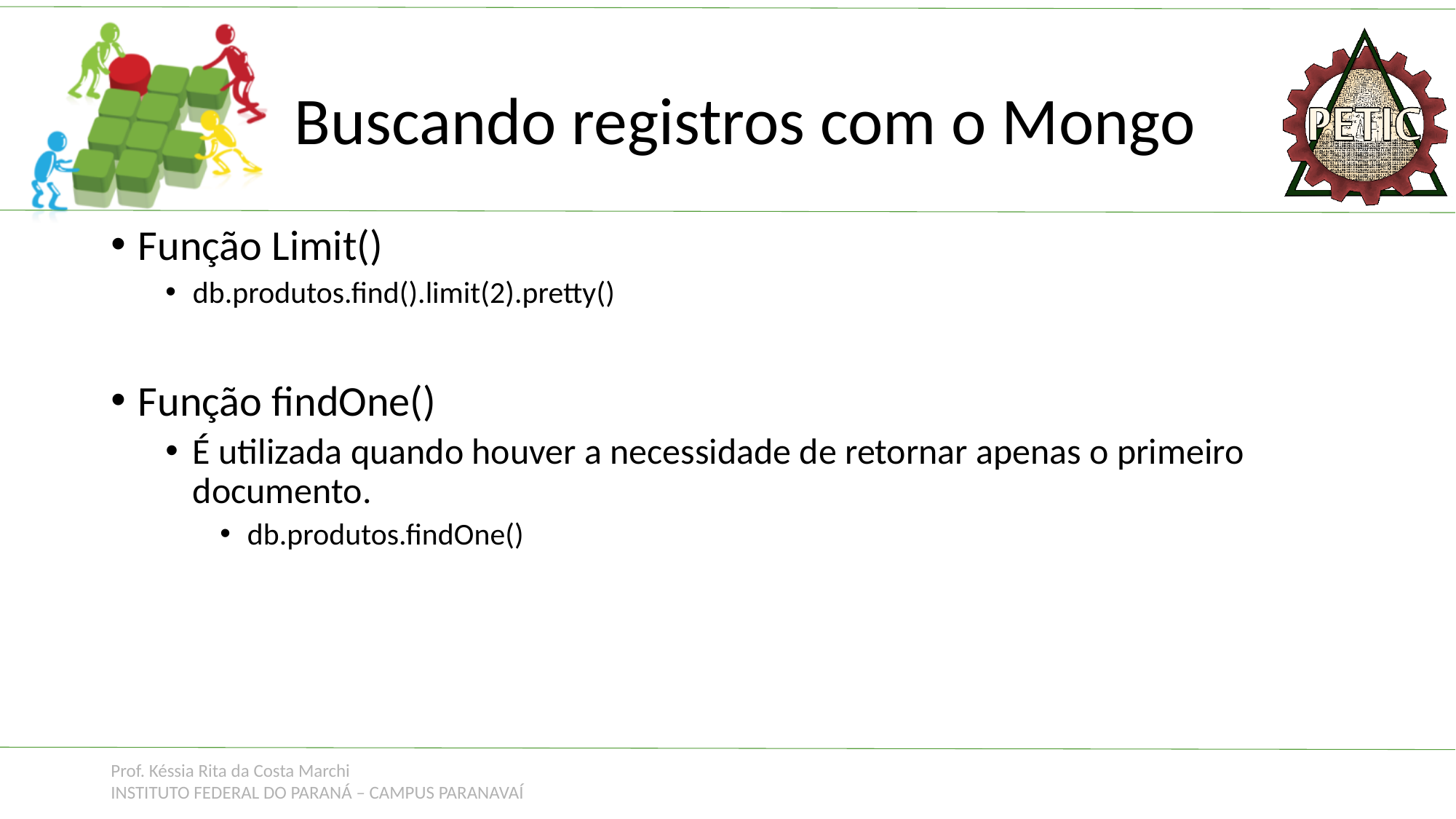

# Buscando registros com o Mongo
Função Limit()
db.produtos.find().limit(2).pretty()

Função findOne()
É utilizada quando houver a necessidade de retornar apenas o primeiro documento.
db.produtos.findOne()
Prof. Késsia Rita da Costa Marchi
INSTITUTO FEDERAL DO PARANÁ – CAMPUS PARANAVAÍ